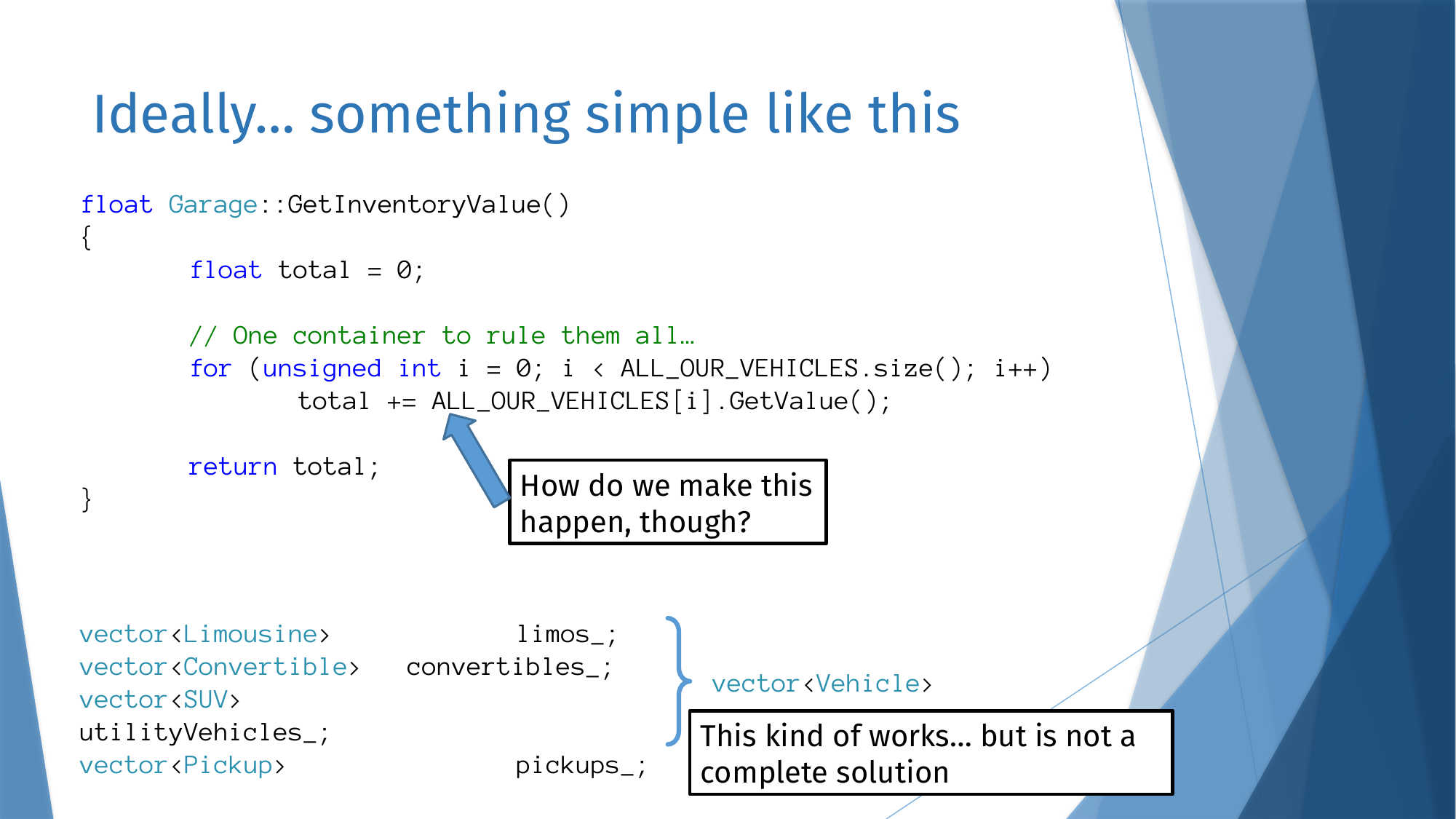

# Ideally… something simple like this
float Garage::GetInventoryValue()
{
	float total = 0;

	// One container to rule them all…
	for (unsigned int i = 0; i < ALL_OUR_VEHICLES.size(); i++)
		total += ALL_OUR_VEHICLES[i].GetValue();

	return total;
}

How do we make this happen, though?
vector<Limousine> 		limos_;
vector<Convertible> 	convertibles_;
vector<SUV> 			utilityVehicles_;
vector<Pickup> 		pickups_;

vector<Vehicle>
This kind of works… but is not a complete solution